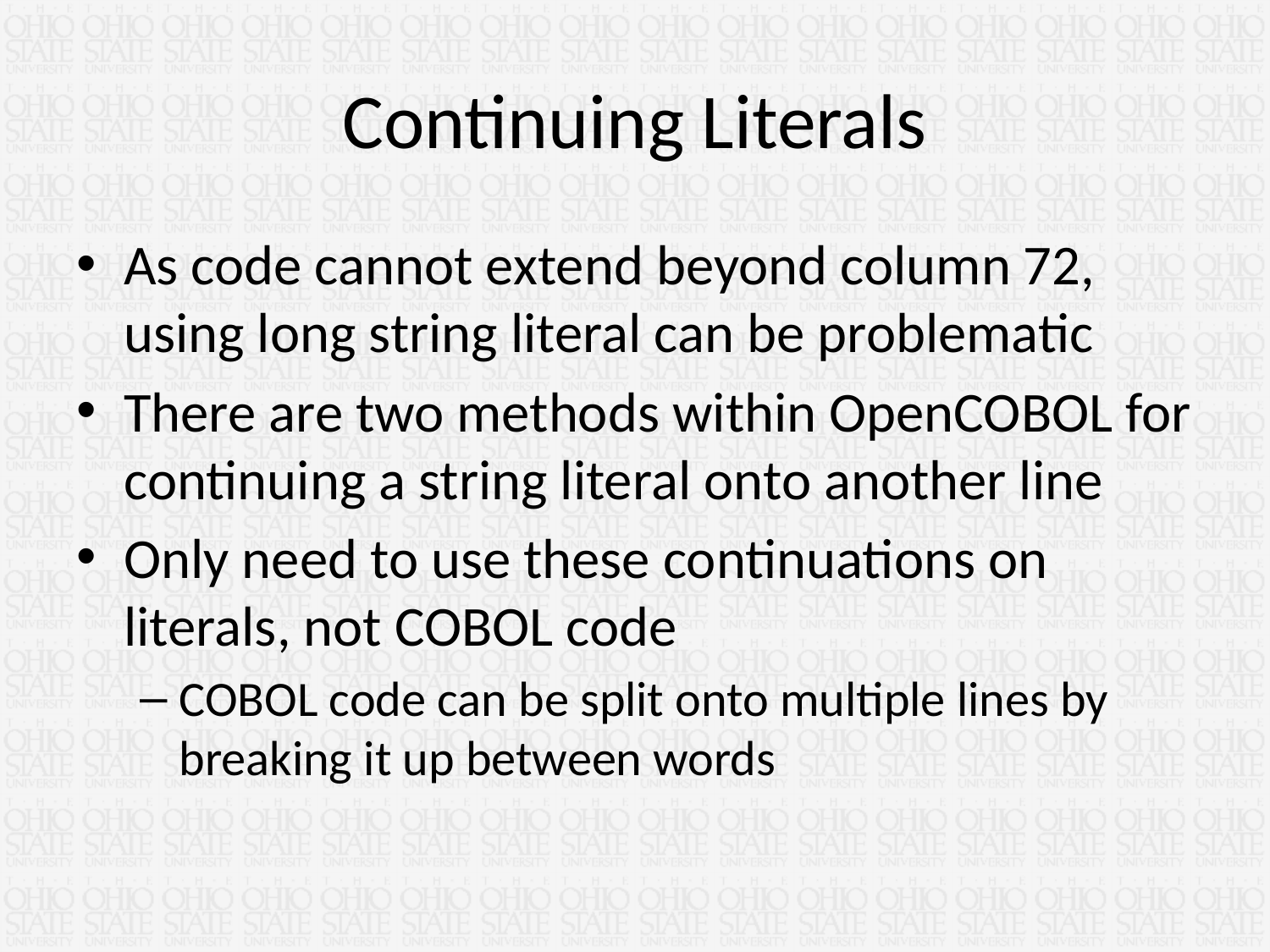

# Continuing Literals
As code cannot extend beyond column 72, using long string literal can be problematic
There are two methods within OpenCOBOL for continuing a string literal onto another line
Only need to use these continuations on literals, not COBOL code
COBOL code can be split onto multiple lines by breaking it up between words